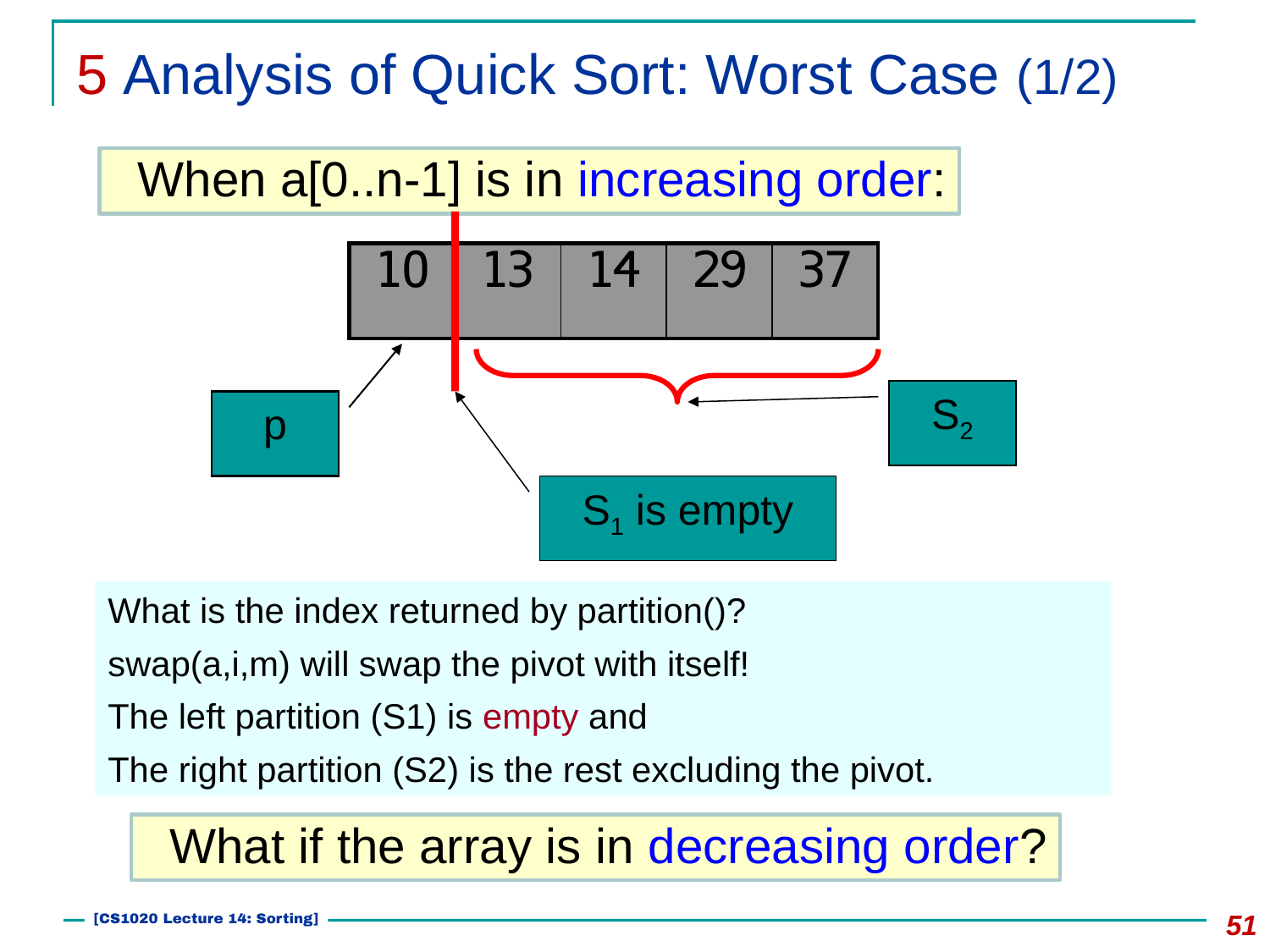

# 5 Analysis of Quick Sort: Worst Case (1/2)
When a[0..n-1] is in increasing order:

| 10 | 13 | 14 | 29 | 37 |
| --- | --- | --- | --- | --- |
S2
p
S1 is empty
What is the index returned by partition()?
swap(a,i,m) will swap the pivot with itself!
The left partition (S1) is empty and
The right partition (S2) is the rest excluding the pivot.
What if the array is in decreasing order?
51
[CS1020 Lecture 14: Sorting]